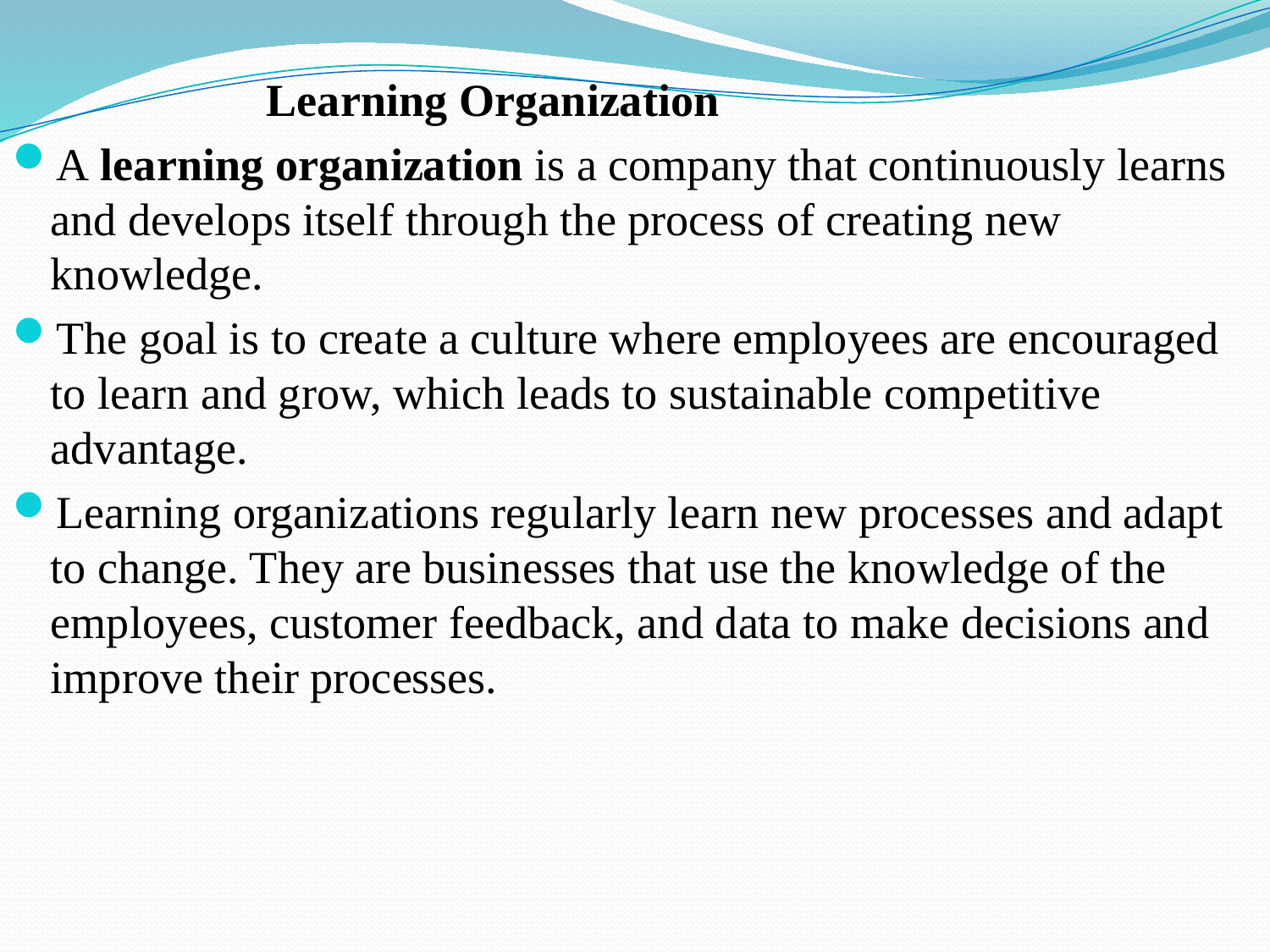

Learning Organization
A learning organization is a company that continuously learns and develops itself through the process of creating new knowledge.
The goal is to create a culture where employees are encouraged to learn and grow, which leads to sustainable competitive advantage.
Learning organizations regularly learn new processes and adapt to change. They are businesses that use the knowledge of the employees, customer feedback, and data to make decisions and improve their processes.